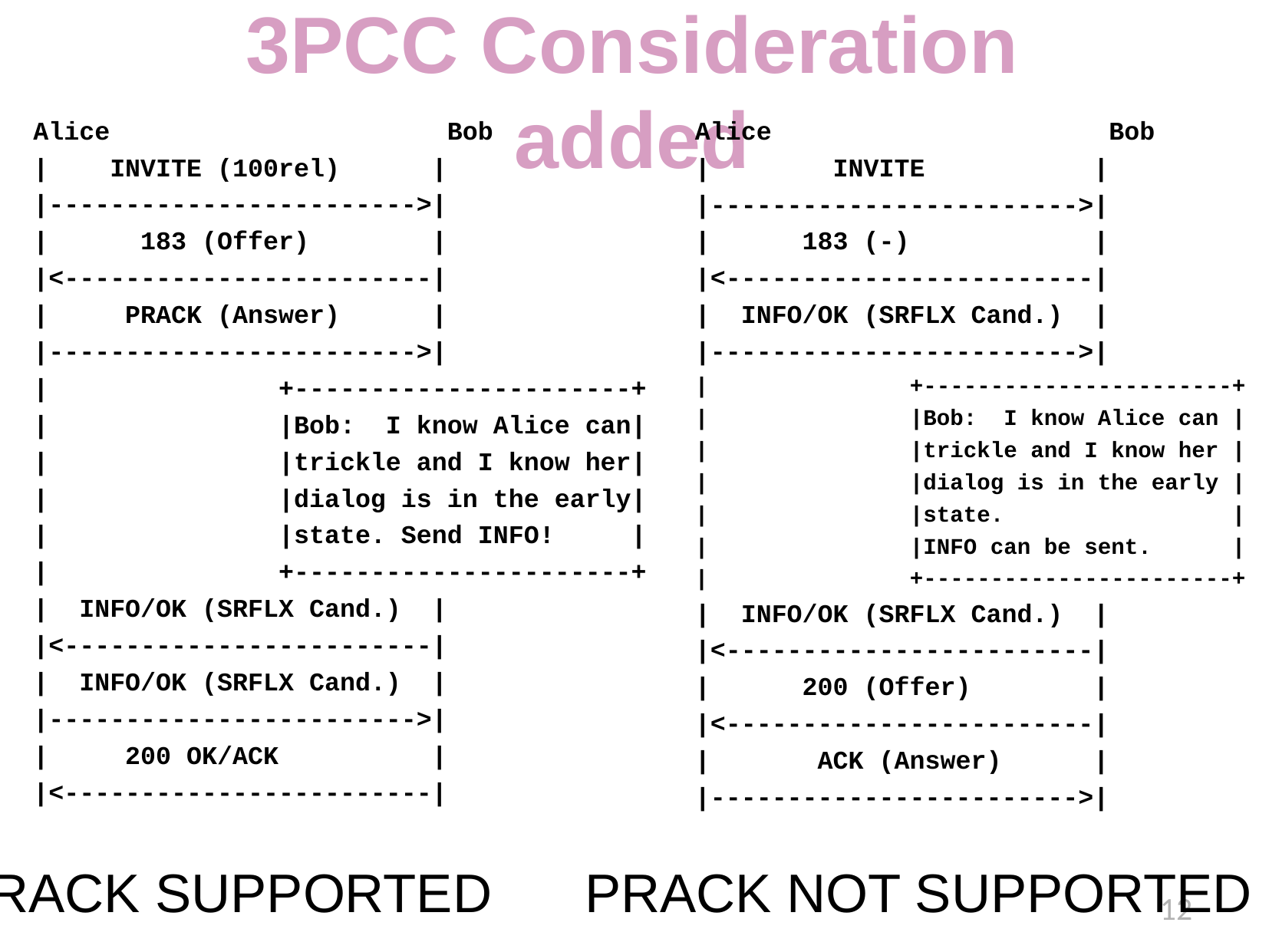

3PCC Consideration added
Alice                      Bob
|    INVITE (100rel)      |
|------------------------>|
|      183 (Offer)        |
|<------------------------|
|     PRACK (Answer)      |
|------------------------>|
|               +----------------------+
|               |Bob:  I know Alice can|
|               |trickle and I know her|
|               |dialog is in the early|
|               |state. Send INFO!     |
|               +----------------------+
|  INFO/OK (SRFLX Cand.)  |
|<------------------------|
|  INFO/OK (SRFLX Cand.)  |
|------------------------>|
|     200 OK/ACK          |
|<------------------------|
Alice                      Bob
|        INVITE           |
|------------------------>|
|      183 (-)            |
|<------------------------|
|  INFO/OK (SRFLX Cand.)  |
|------------------------>|
|               +-----------------------+
|               |Bob:  I know Alice can |
|               |trickle and I know her |
|               |dialog is in the early |
|               |state.                 |
|               |INFO can be sent.      |
|               +-----------------------+
|  INFO/OK (SRFLX Cand.)  |
|<------------------------|
|      200 (Offer)        |
|<------------------------|
|       ACK (Answer)      |
|------------------------>|
PRACK SUPPORTED
PRACK NOT SUPPORTED
12